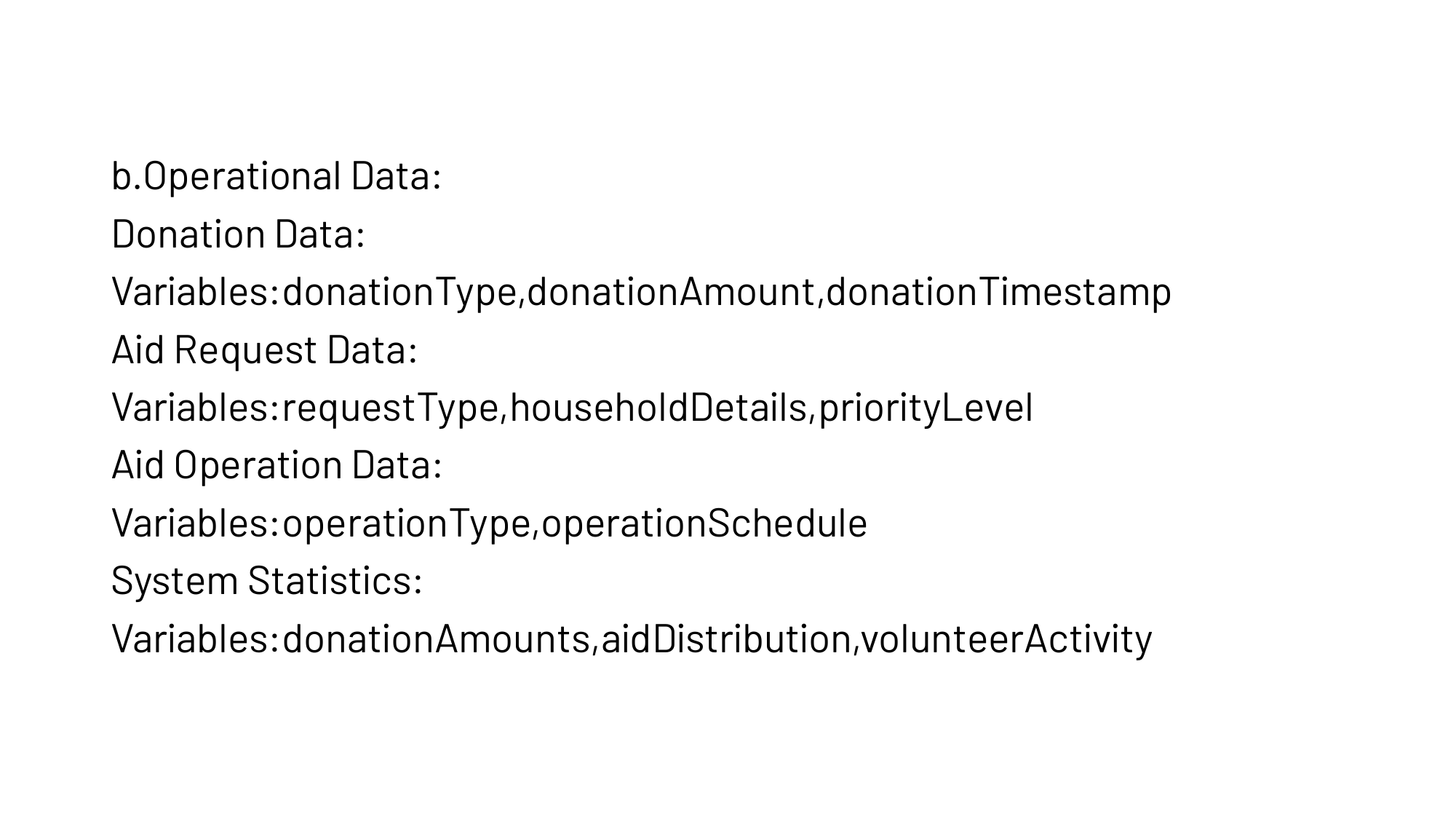

b.Operational Data:
Donation Data:
Variables:donationType,donationAmount,donationTimestamp
Aid Request Data:
Variables:requestType,householdDetails,priorityLevel
Aid Operation Data:
Variables:operationType,operationSchedule
System Statistics:
Variables:donationAmounts,aidDistribution,volunteerActivity